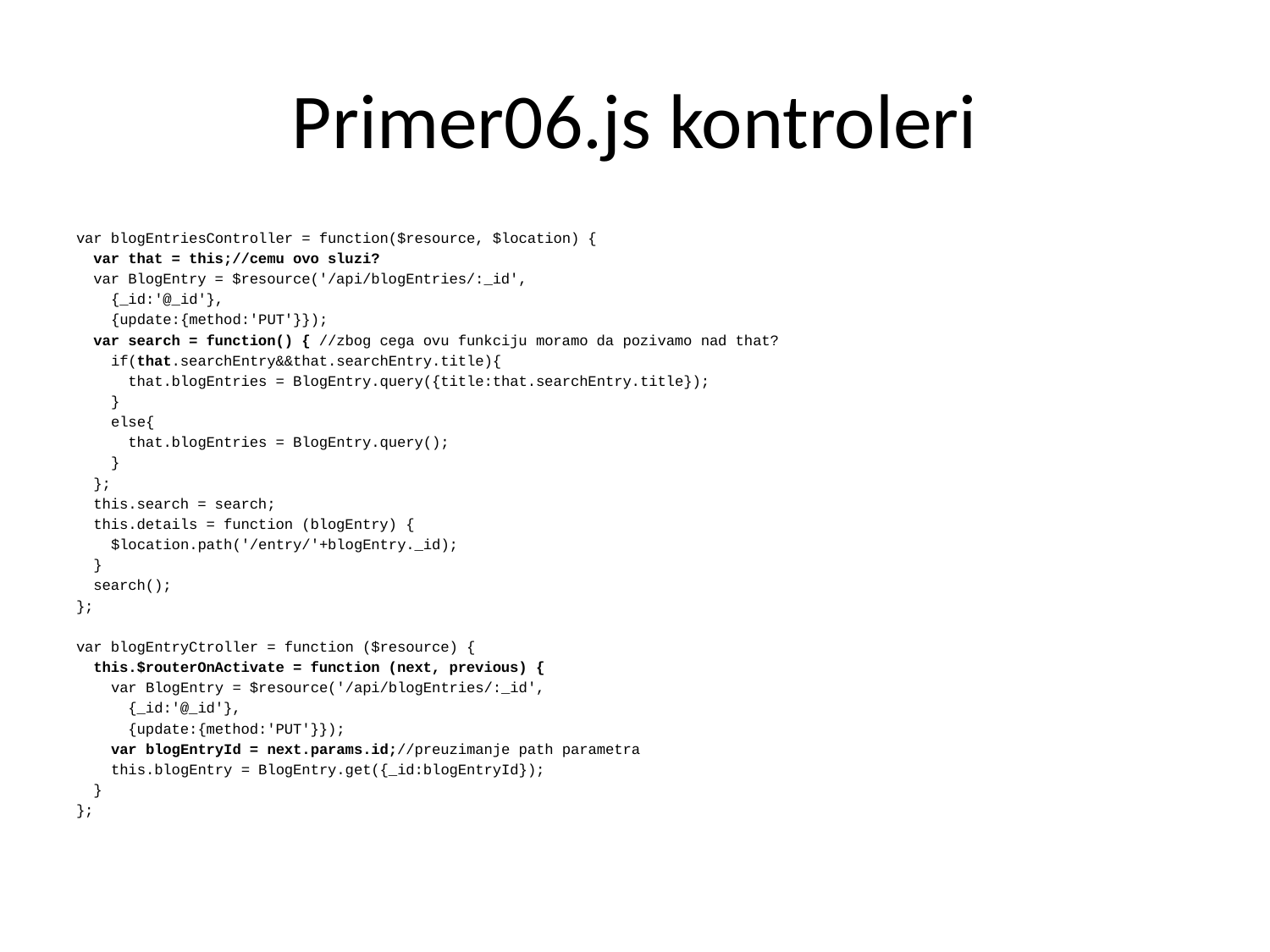

# Primer06.js kontroleri
var blogEntriesController = function($resource, $location) {
  var that = this;//cemu ovo sluzi?
  var BlogEntry = $resource('/api/blogEntries/:_id',
    {_id:'@_id'},
    {update:{method:'PUT'}});
  var search = function() { //zbog cega ovu funkciju moramo da pozivamo nad that?
    if(that.searchEntry&&that.searchEntry.title){
      that.blogEntries = BlogEntry.query({title:that.searchEntry.title});
    }
    else{
      that.blogEntries = BlogEntry.query();
    }
  };
  this.search = search;
  this.details = function (blogEntry) {
    $location.path('/entry/'+blogEntry._id);
  }
  search();
};

var blogEntryCtroller = function ($resource) {
  this.$routerOnActivate = function (next, previous) {
    var BlogEntry = $resource('/api/blogEntries/:_id',
      {_id:'@_id'},
      {update:{method:'PUT'}});
    var blogEntryId = next.params.id;//preuzimanje path parametra
    this.blogEntry = BlogEntry.get({_id:blogEntryId});
  }
};